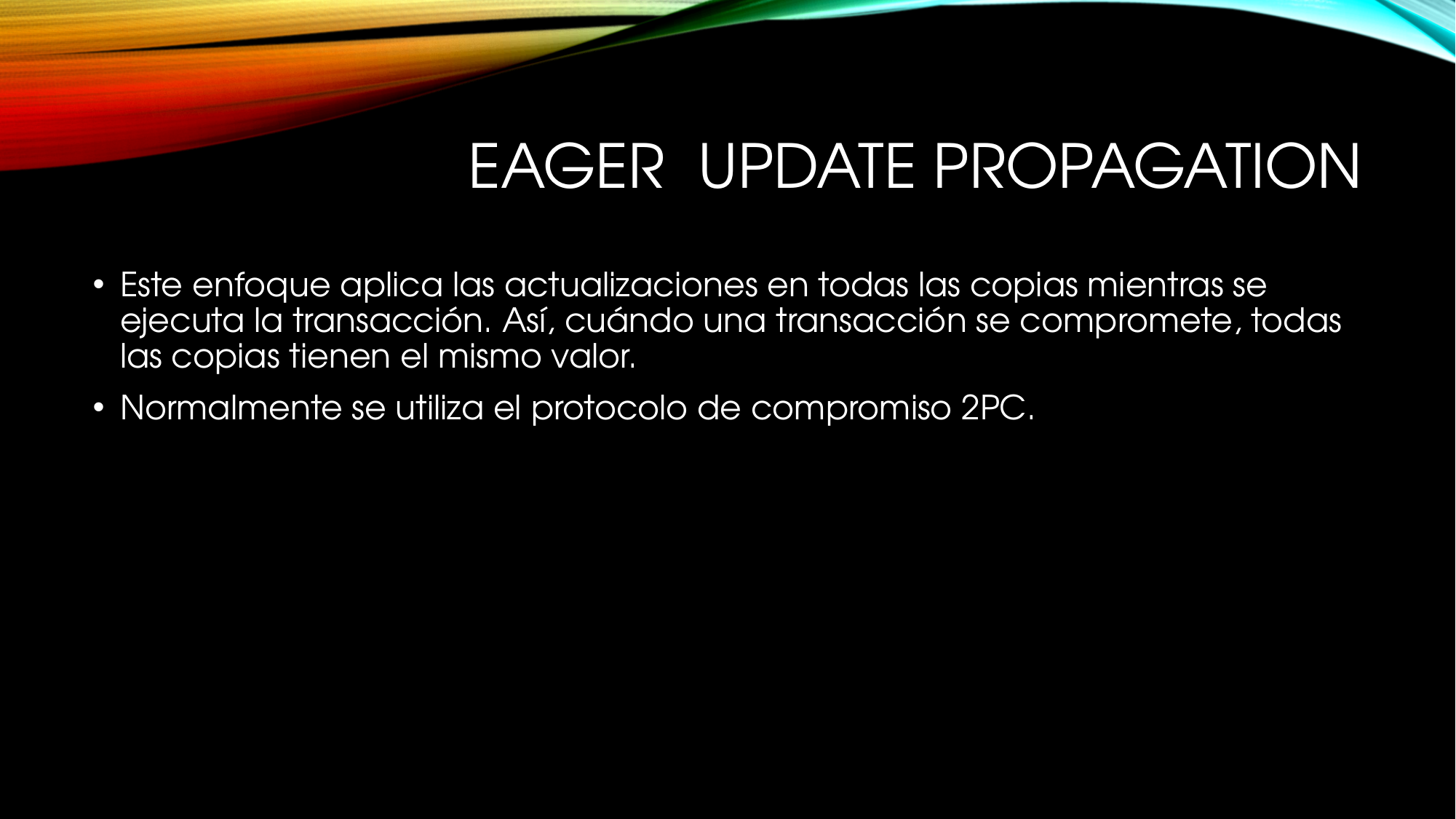

# EAGER  UPDATE PROPAGATION
Este enfoque aplica las actualizaciones en todas las copias mientras se ejecuta la transacción. Así, cuándo una transacción se compromete, todas las copias tienen el mismo valor.
Normalmente se utiliza el protocolo de compromiso 2PC.